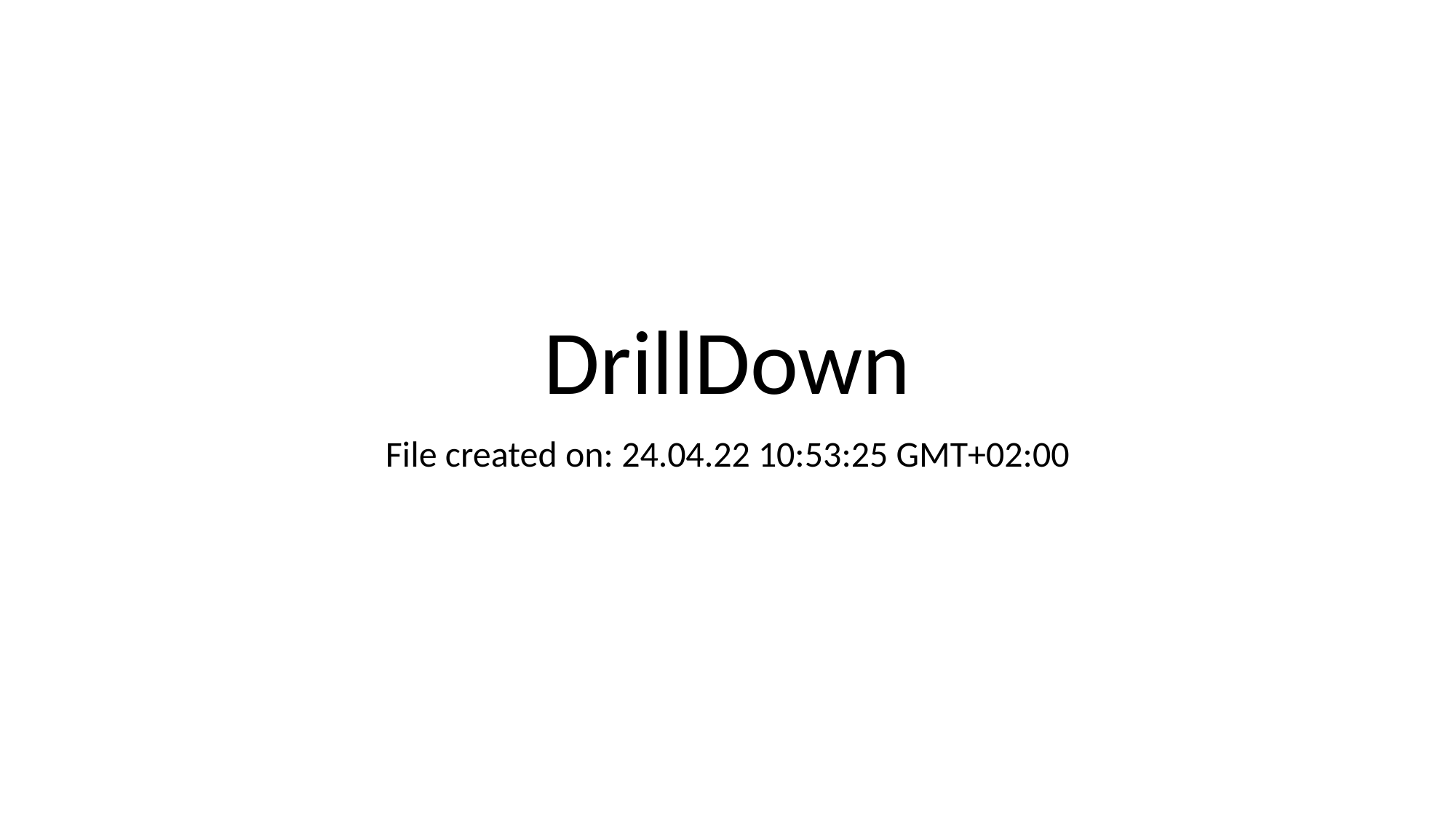

# DrillDown
File created on: 24.04.22 10:53:25 GMT+02:00